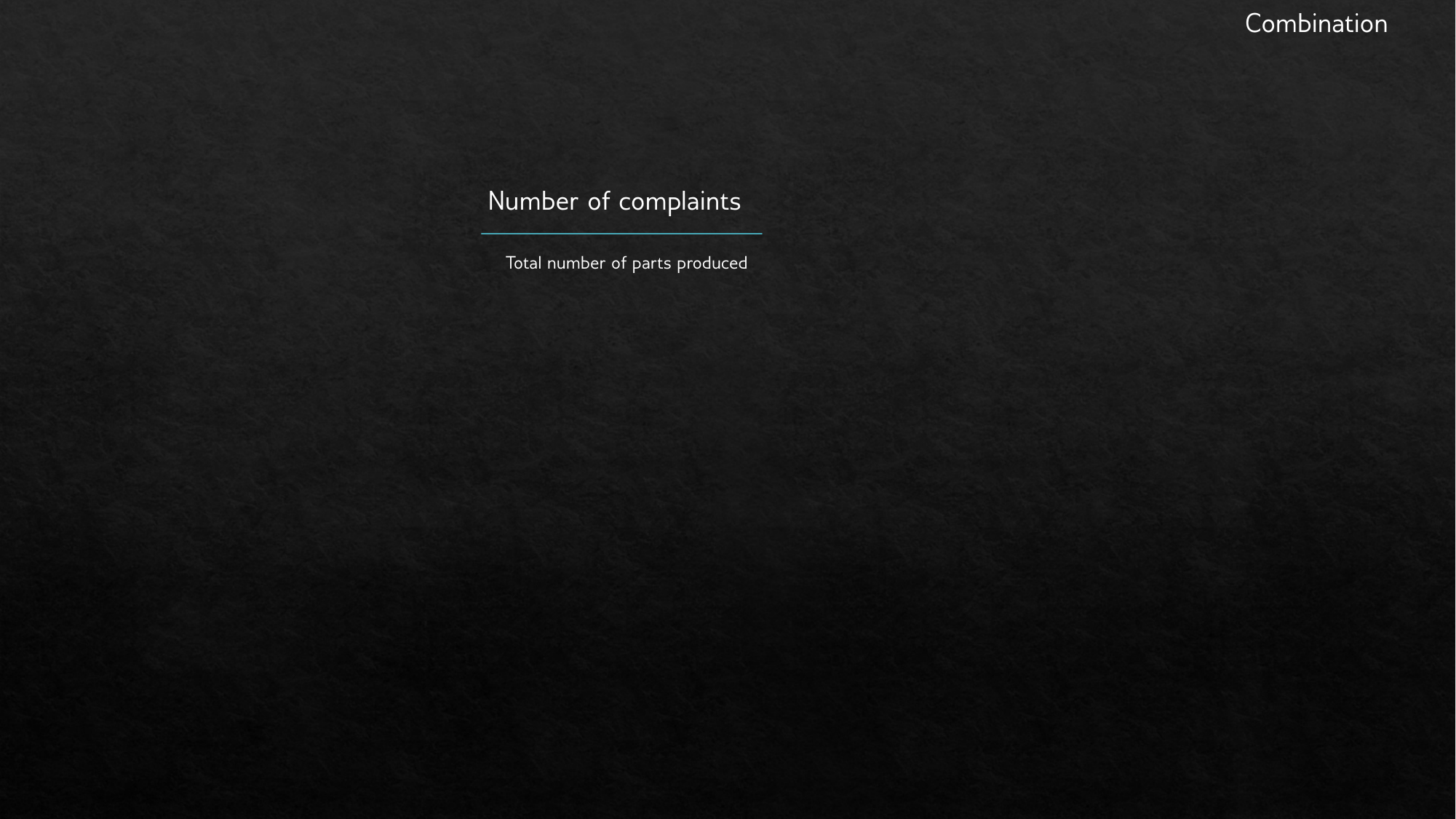

Combination
Number of complaints
Total number of parts produced